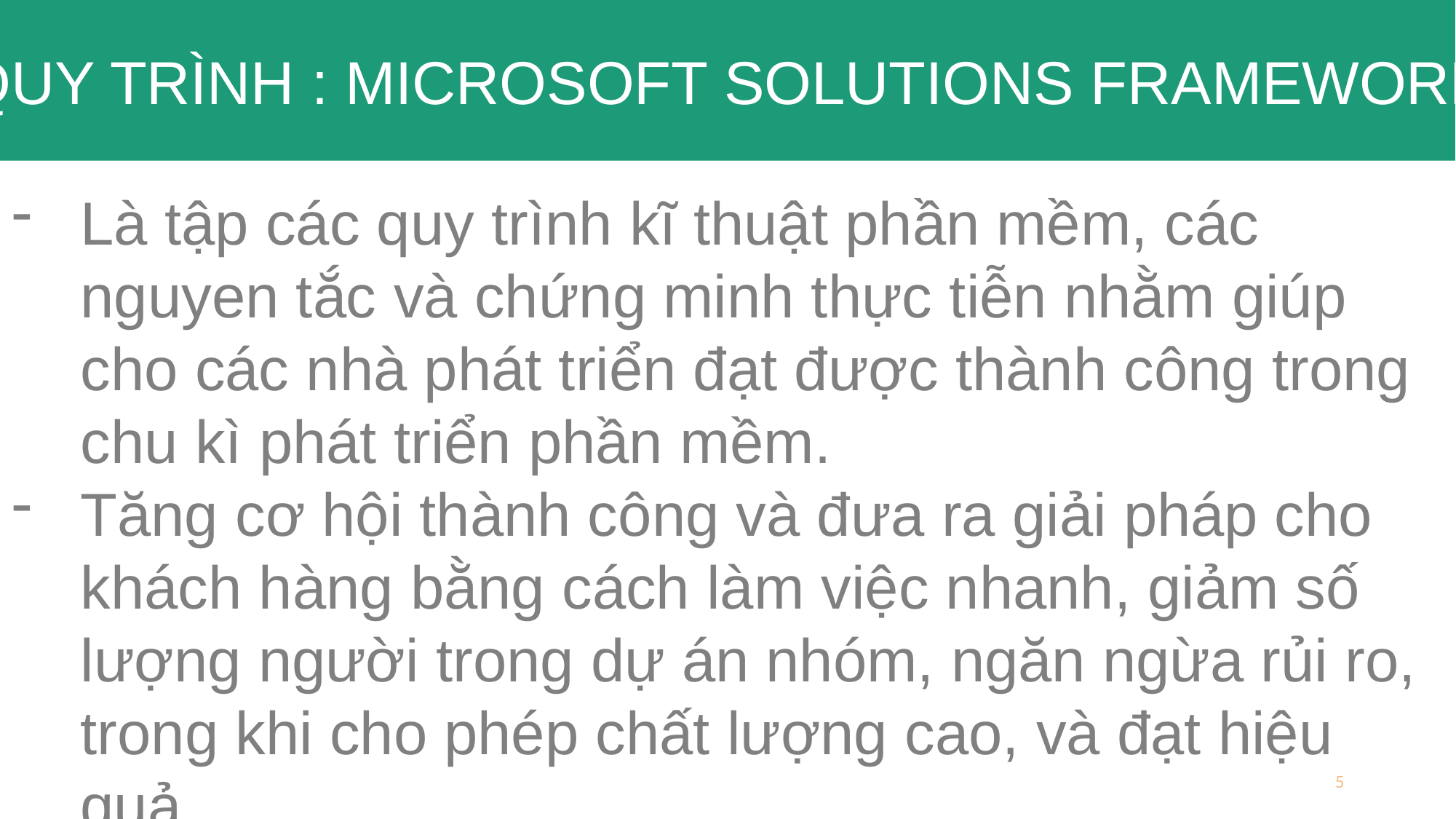

QUY TRÌNH : MICROSOFT SOLUTIONS FRAMEWORK
Là tập các quy trình kĩ thuật phần mềm, các nguyen tắc và chứng minh thực tiễn nhằm giúp cho các nhà phát triển đạt được thành công trong chu kì phát triển phần mềm.
Tăng cơ hội thành công và đưa ra giải pháp cho khách hàng bằng cách làm việc nhanh, giảm số lượng người trong dự án nhóm, ngăn ngừa rủi ro, trong khi cho phép chất lượng cao, và đạt hiệu quả.
5